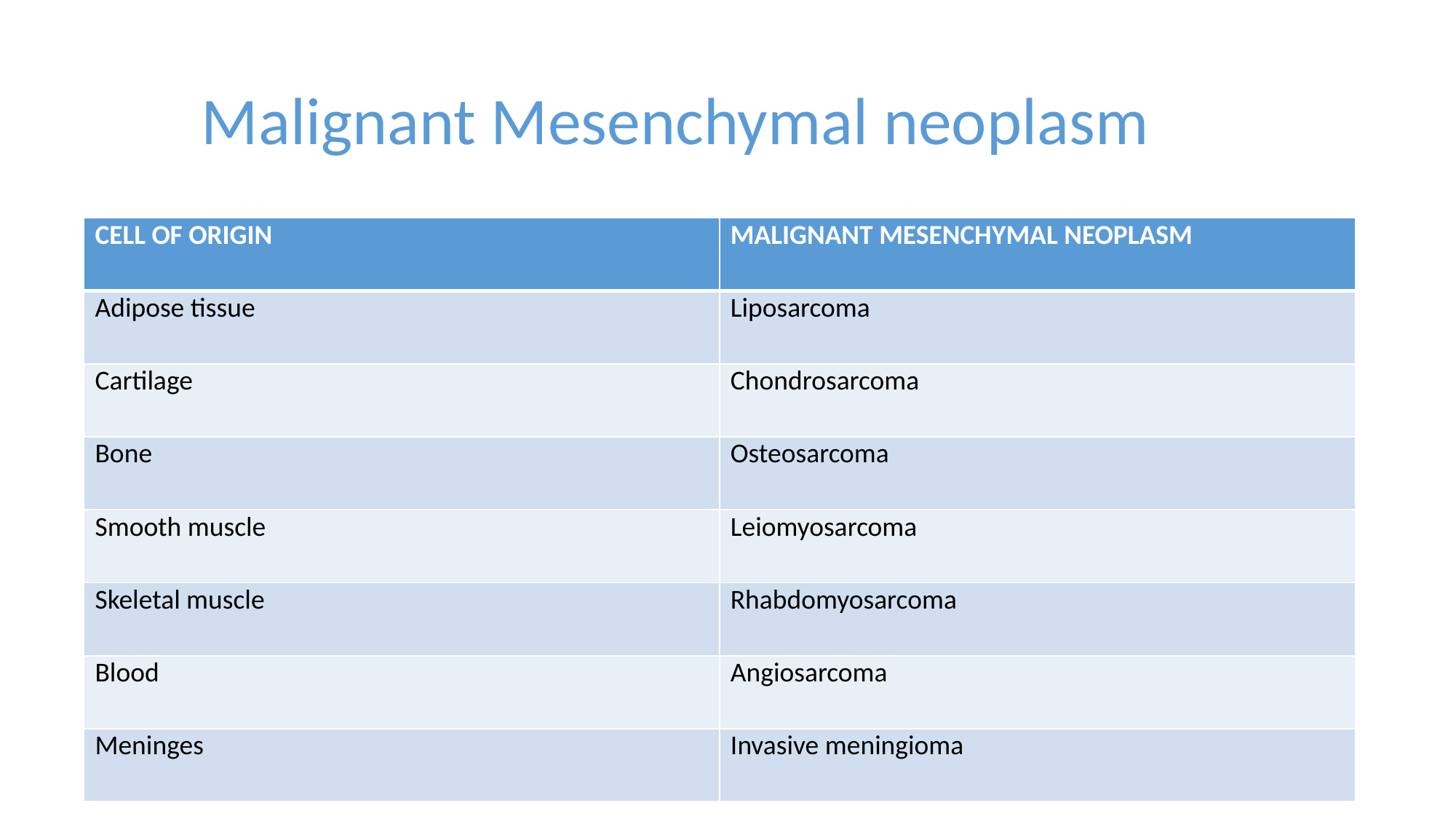

# Malignant Mesenchymal neoplasm
| CELL OF ORIGIN | MALIGNANT MESENCHYMAL NEOPLASM |
| --- | --- |
| Adipose tissue | Liposarcoma |
| Cartilage | Chondrosarcoma |
| Bone | Osteosarcoma |
| Smooth muscle | Leiomyosarcoma |
| Skeletal muscle | Rhabdomyosarcoma |
| Blood | Angiosarcoma |
| Meninges | Invasive meningioma |